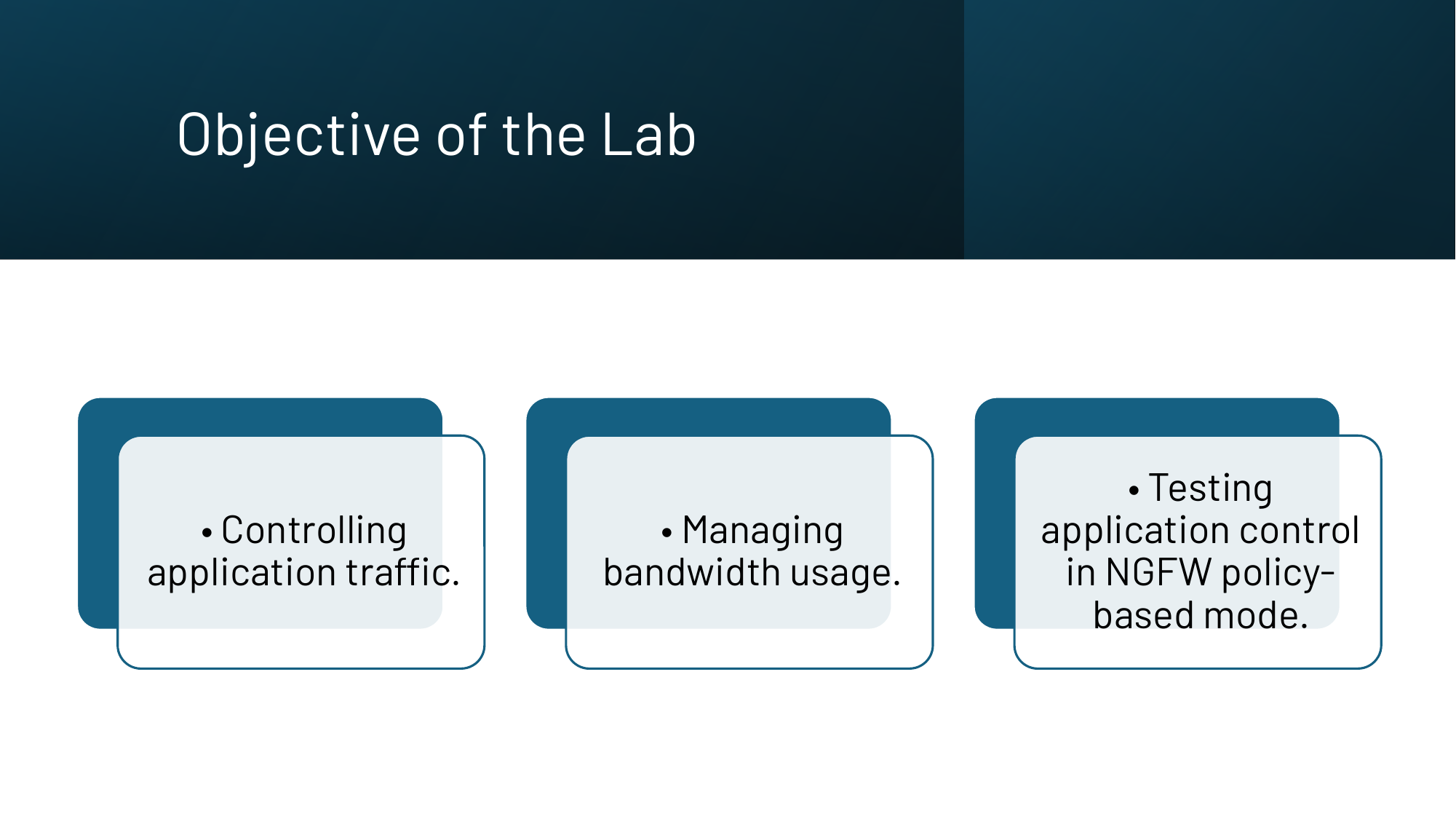

# Objective of the Lab
• Controlling application traffic.
• Managing bandwidth usage.
• Testing application control in NGFW policy-based mode.